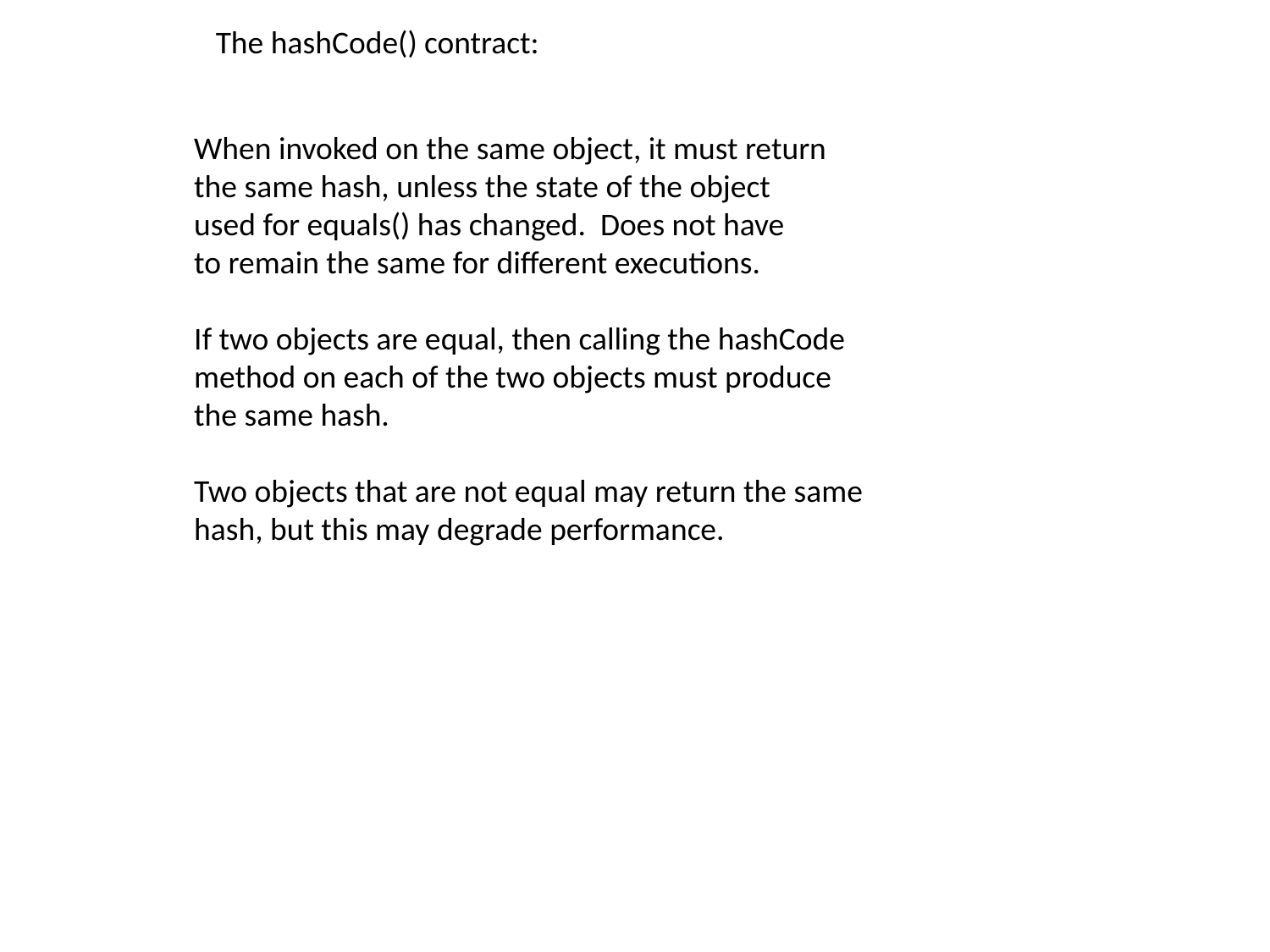

The hashCode() contract:

When invoked on the same object, it must return
the same hash, unless the state of the object
used for equals() has changed.  Does not have
to remain the same for different executions.

If two objects are equal, then calling the hashCode
method on each of the two objects must produce
the same hash.

Two objects that are not equal may return the same
hash, but this may degrade performance.